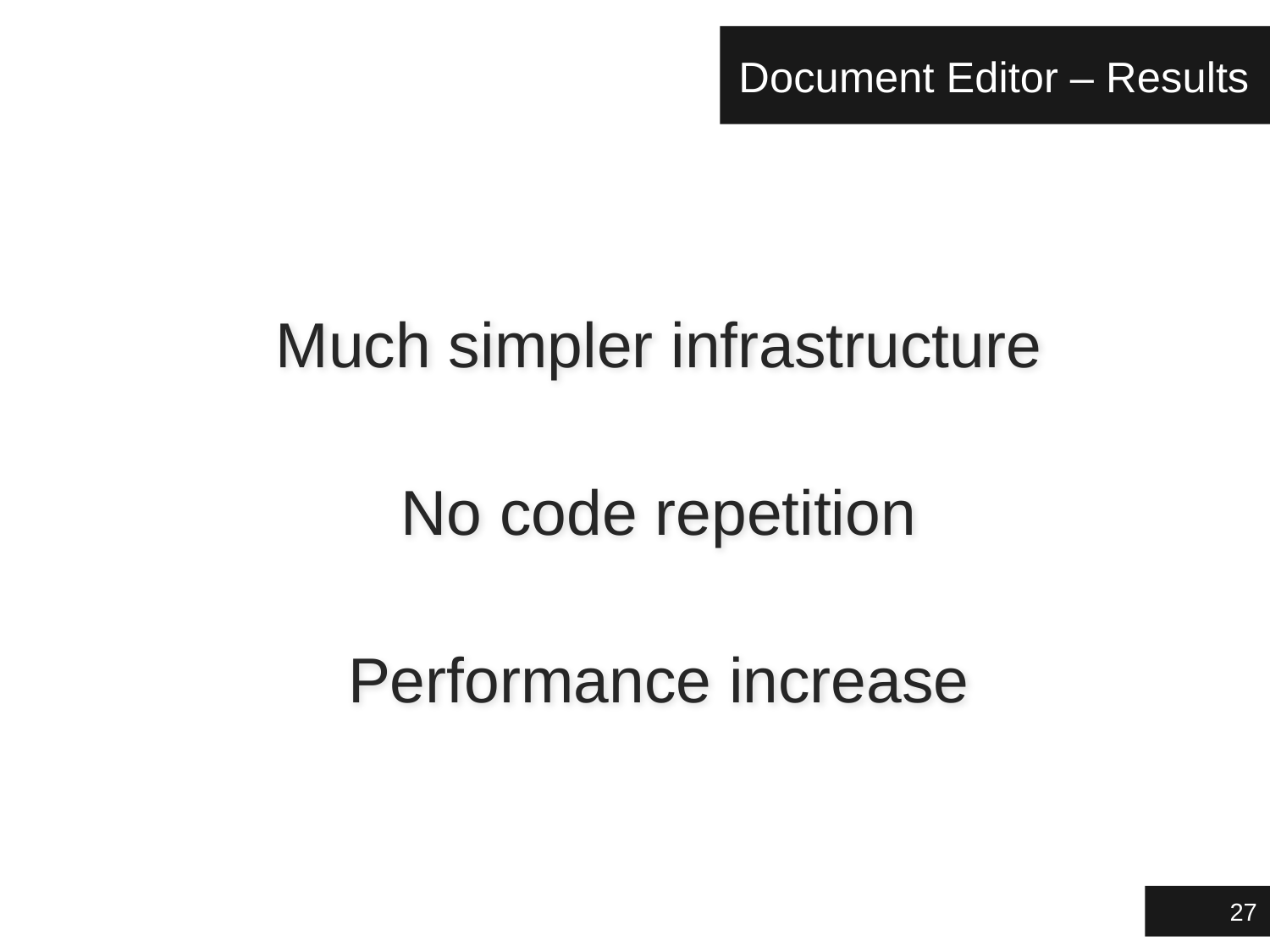

# Document Editor – Results
Much simpler infrastructure

No code repetition

Performance increase
27